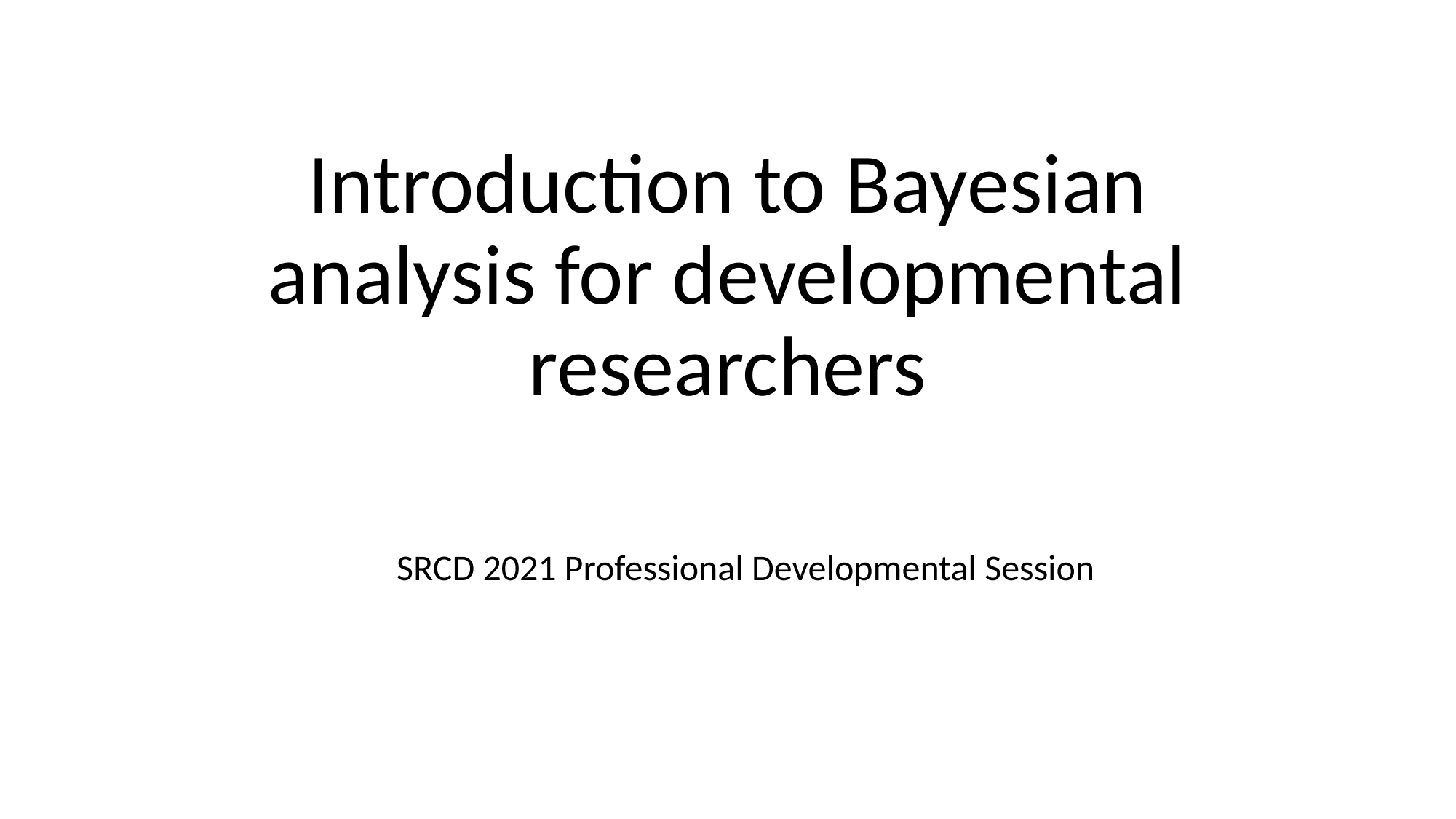

# Introduction to Bayesian analysis for developmental researchers

SRCD 2021 Professional Developmental Session